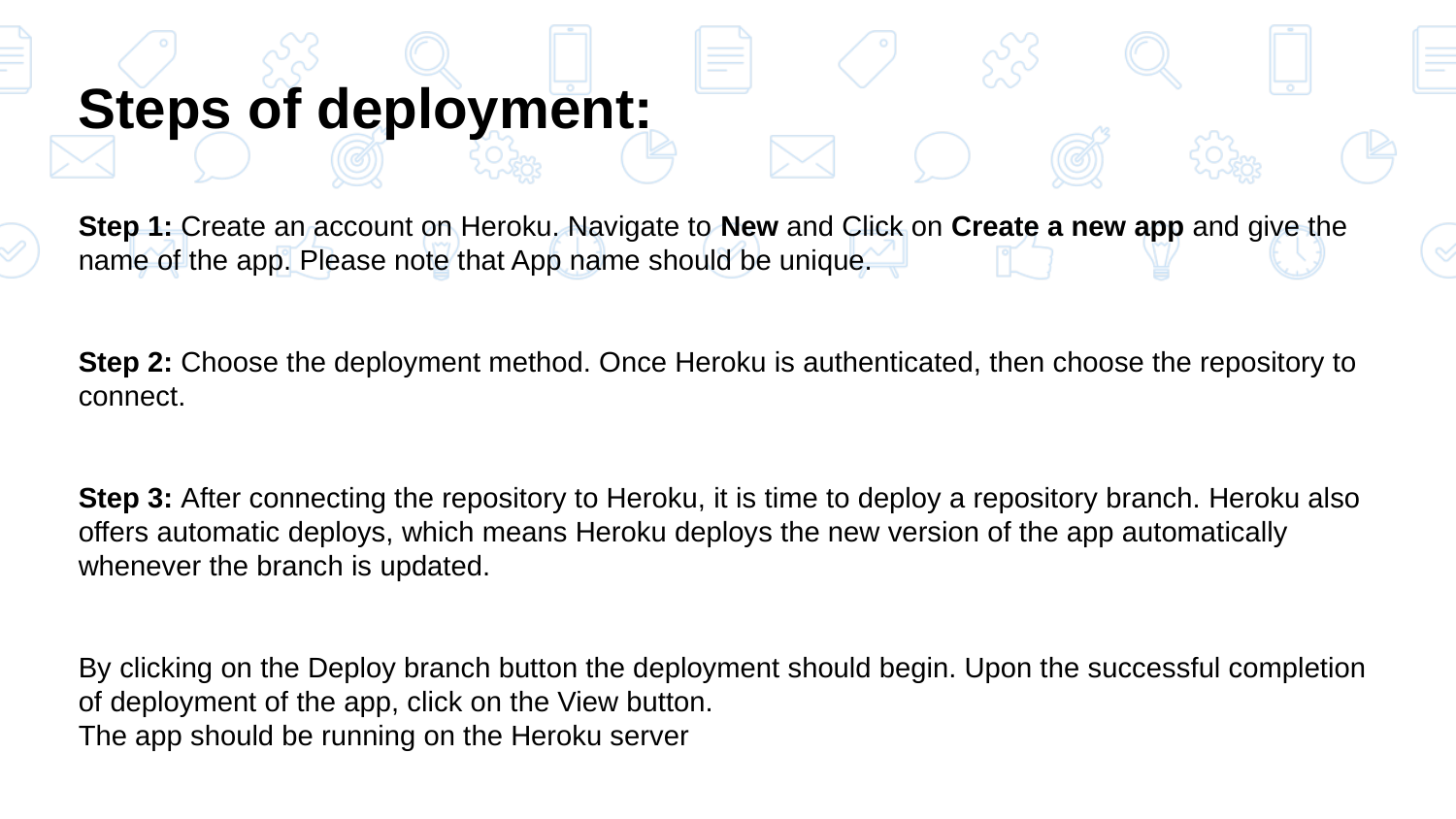

Steps of deployment:

Step 1: Create an account on Heroku. Navigate to New and Click on Create a new app and give the name of the app. Please note that App name should be unique.

Step 2: Choose the deployment method. Once Heroku is authenticated, then choose the repository to connect.

Step 3: After connecting the repository to Heroku, it is time to deploy a repository branch. Heroku also offers automatic deploys, which means Heroku deploys the new version of the app automatically whenever the branch is updated.

By clicking on the Deploy branch button the deployment should begin. Upon the successful completion of deployment of the app, click on the View button.
The app should be running on the Heroku server